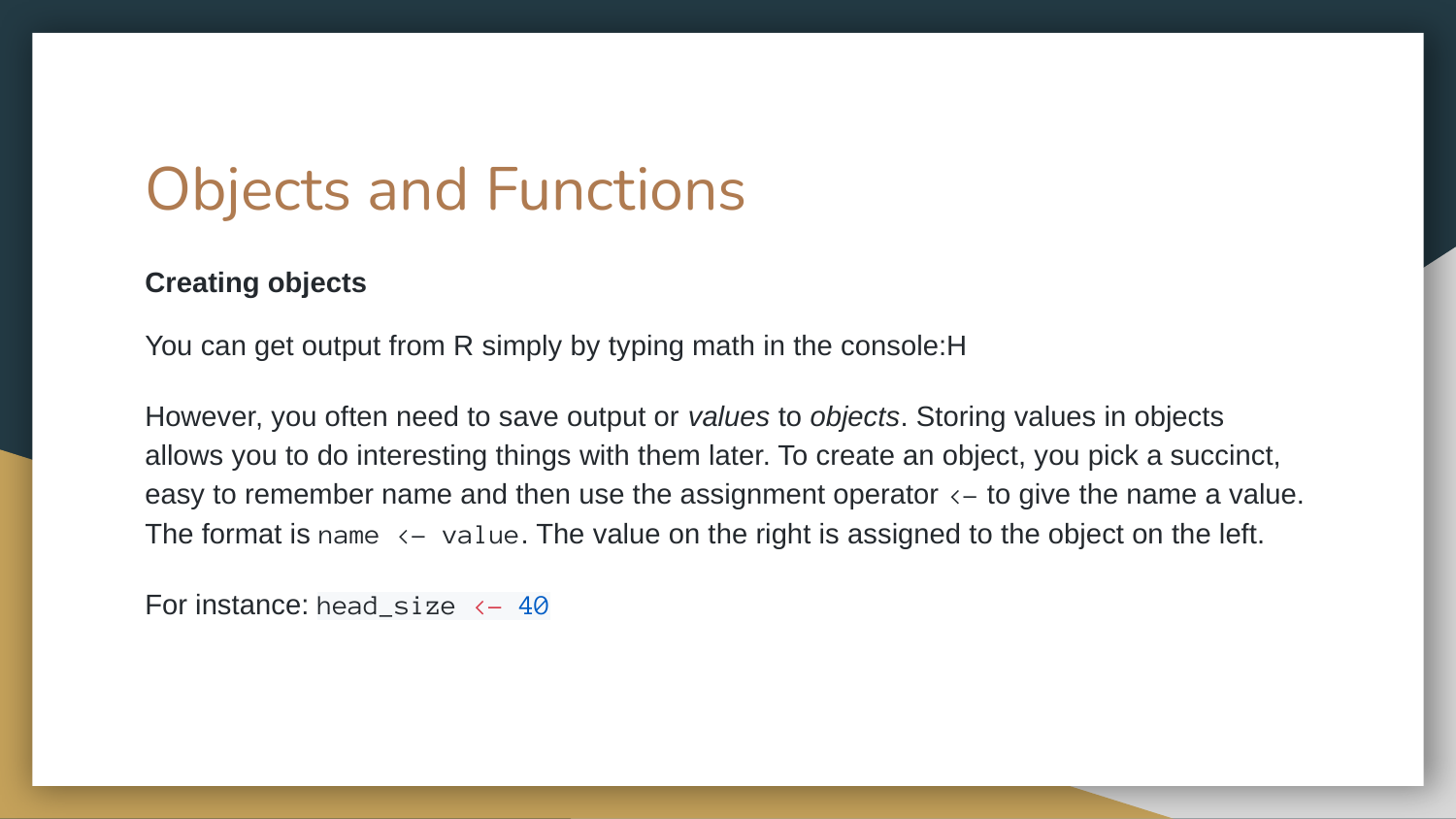

# Objects and Functions
Creating objects
You can get output from R simply by typing math in the console:H
However, you often need to save output or values to objects. Storing values in objects allows you to do interesting things with them later. To create an object, you pick a succinct, easy to remember name and then use the assignment operator <- to give the name a value. The format is name <- value. The value on the right is assigned to the object on the left.
For instance: head_size <- 40